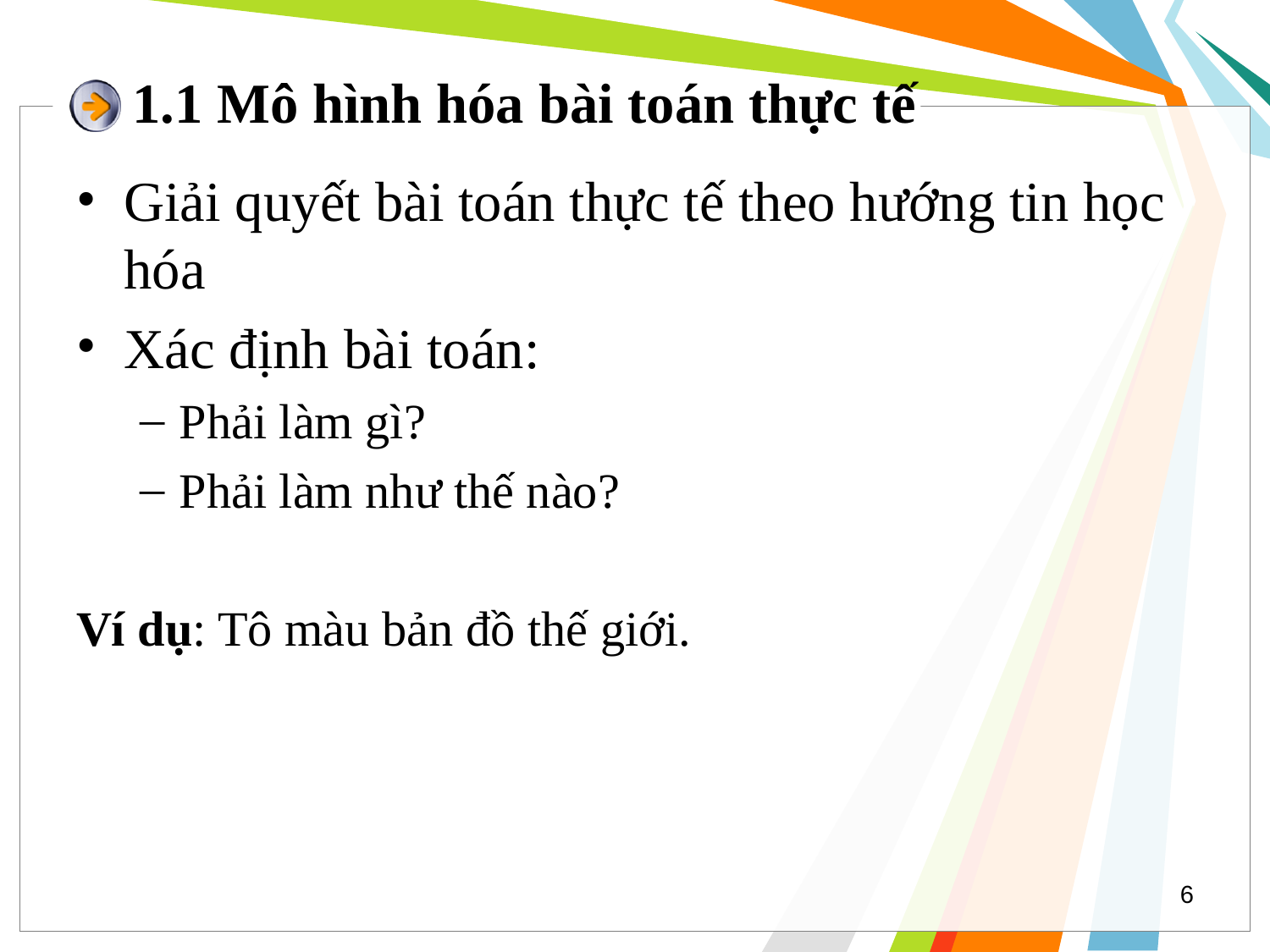

# 1.1 Mô hình hóa bài toán thực tế
Giải quyết bài toán thực tế theo hướng tin học hóa
Xác định bài toán:
Phải làm gì?
Phải làm như thế nào?

Ví dụ: Tô màu bản đồ thế giới.

6